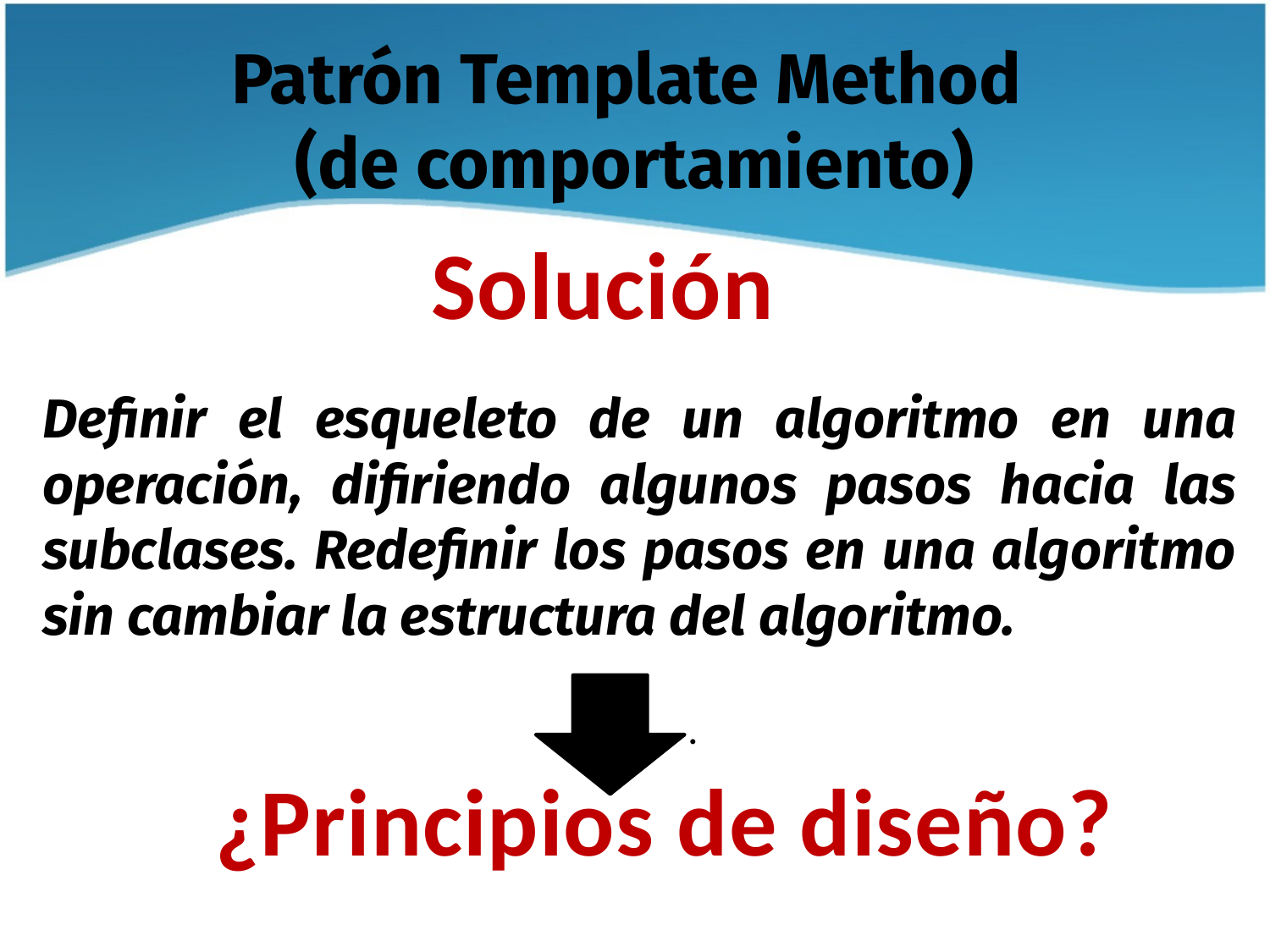

# Patrón Template Method (de comportamiento)
Solución
Definir el esqueleto de un algoritmo en una operación, difiriendo algunos pasos hacia las subclases. Redefinir los pasos en una algoritmo sin cambiar la estructura del algoritmo.

¿Principios de diseño?
.